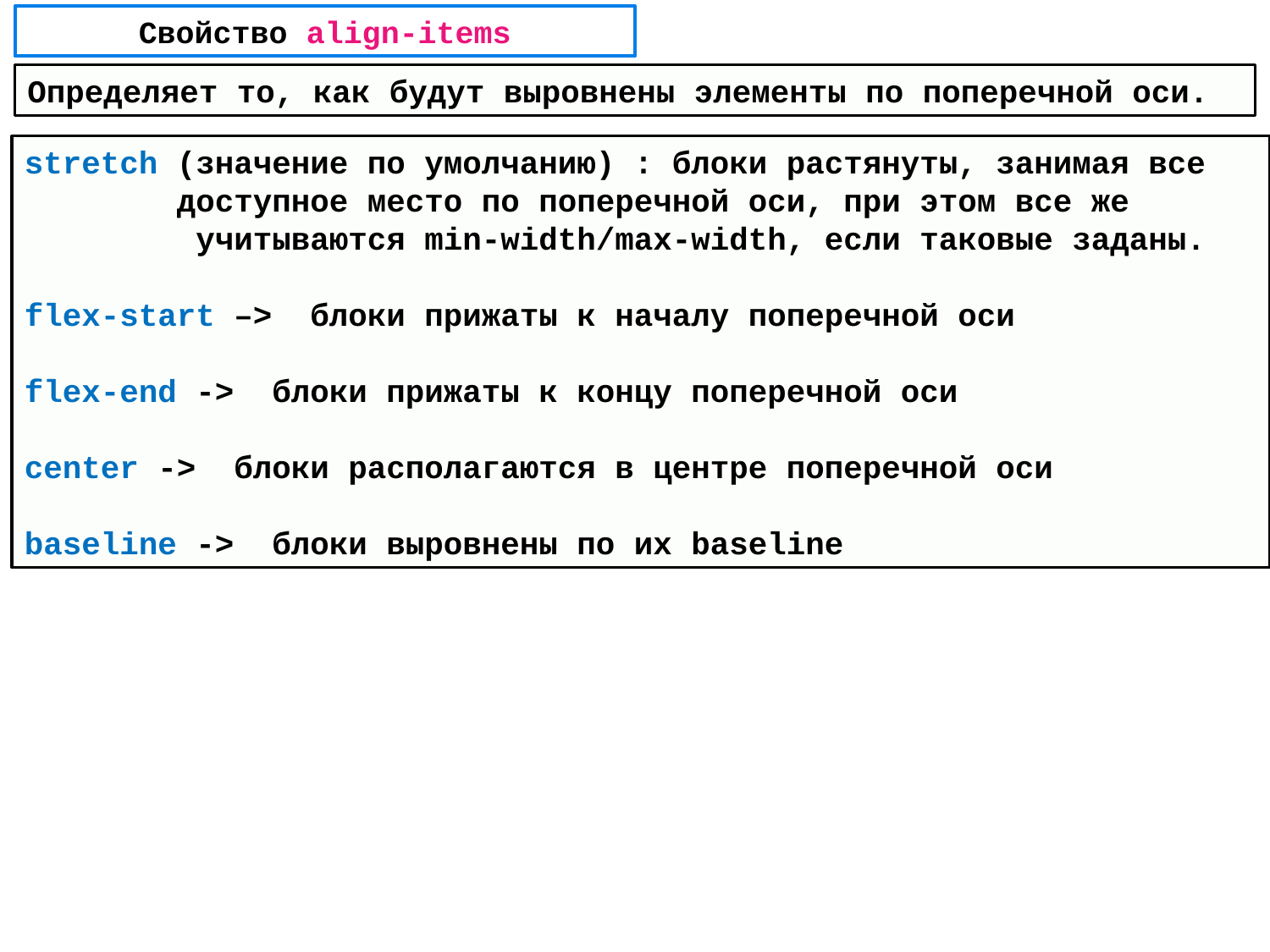

# Свойство align-items
Определяет то, как будут выровнены элементы по поперечной оси.
stretch (значение по умолчанию) : блоки растянуты, занимая все
        доступное место по поперечной оси, при этом все же
         учитываются min-width/max-width, если таковые заданы.

flex-start –>  блоки прижаты к началу поперечной оси

flex-end ->  блоки прижаты к концу поперечной оси

center ->  блоки располагаются в центре поперечной оси

baseline ->  блоки выровнены по их baseline